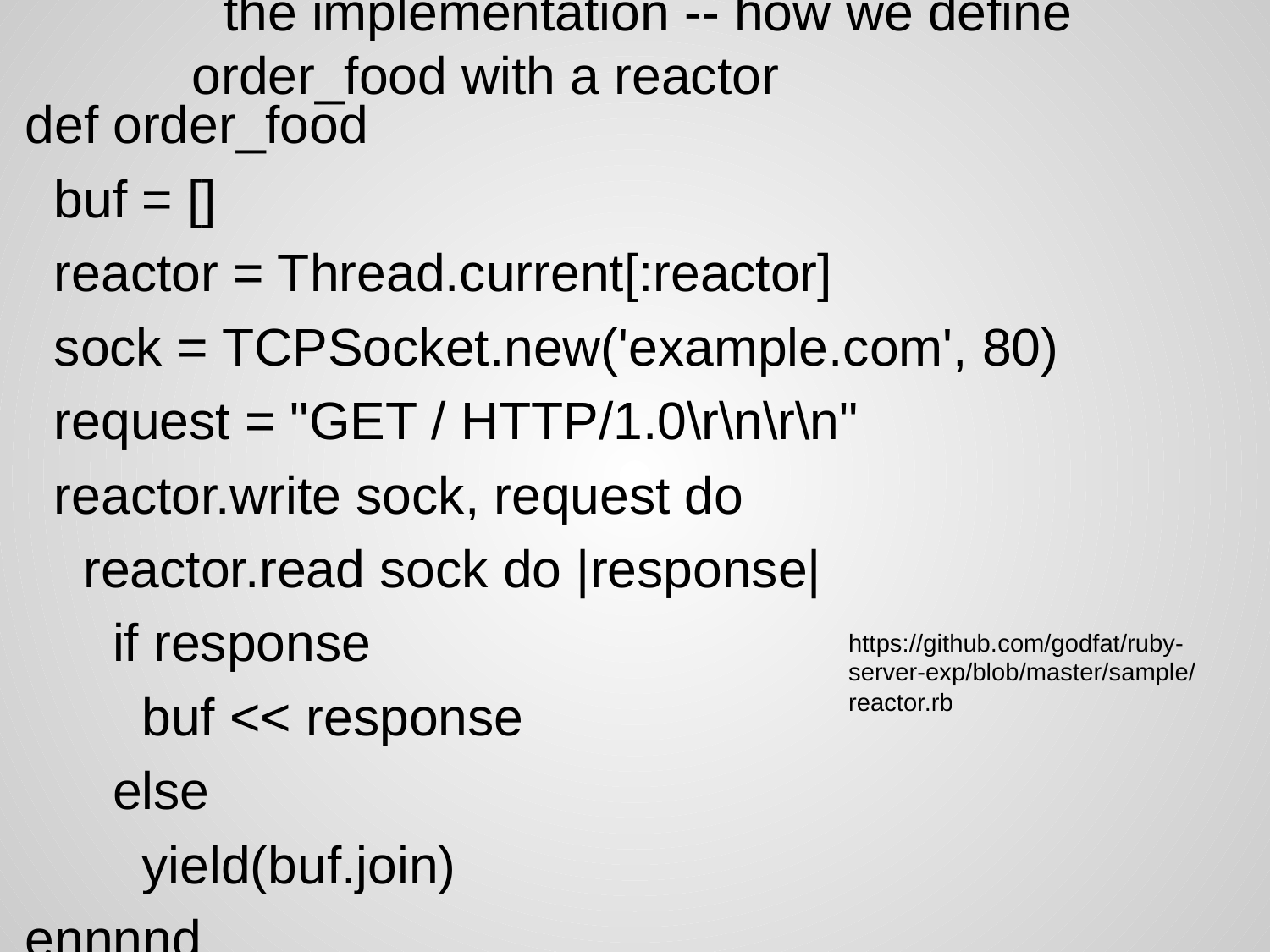

# the implementation -- how we define order_food with a reactor
def order_food
  buf = []
  reactor = Thread.current[:reactor]
  sock = TCPSocket.new('example.com', 80)
  request = "GET / HTTP/1.0\r\n\r\n"
  reactor.write sock, request do
    reactor.read sock do |response|
      if response
        buf << response
      else
        yield(buf.join)
ennnnd
https://github.com/godfat/ruby-server-exp/blob/master/sample/reactor.rb